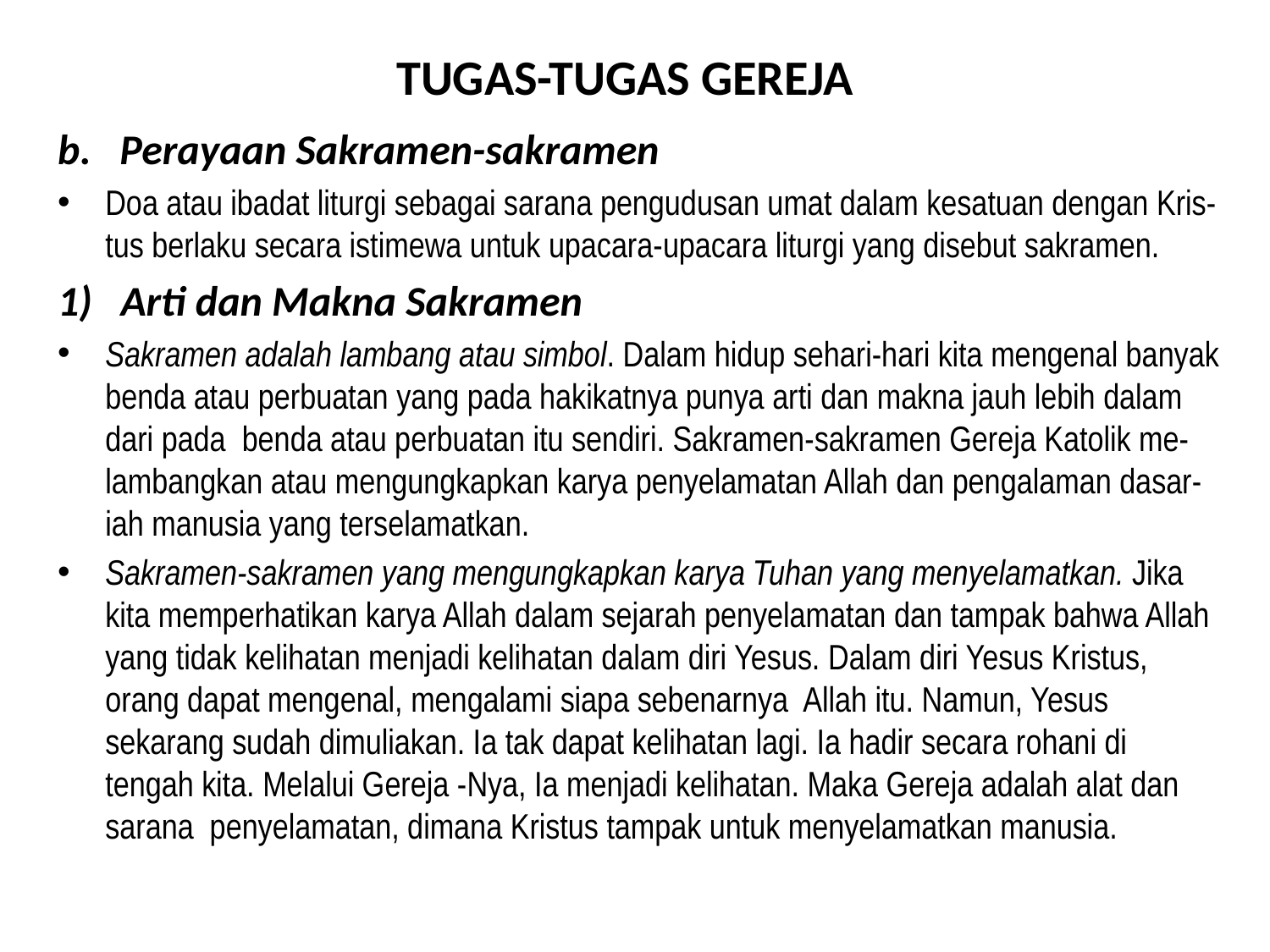

# TUGAS-TUGAS GEREJA
b.   Perayaan Sakramen-sakramen
Doa atau ibadat liturgi sebagai sarana pengudusan umat dalam kesatuan dengan Kris-tus berlaku secara istimewa untuk upacara-upacara liturgi yang disebut sakramen.
1)   Arti dan Makna Sakramen
Sakramen adalah lambang atau simbol. Dalam hidup sehari-hari kita mengenal banyak benda atau perbuatan yang pada hakikatnya punya arti dan makna jauh lebih dalam dari pada  benda atau perbuatan itu sendiri. Sakramen-sakramen Gereja Katolik me-lambangkan atau mengungkapkan karya penyelamatan Allah dan pengalaman dasar-iah manusia yang terselamatkan.
Sakramen-sakramen yang mengungkapkan karya Tuhan yang menyelamatkan. Jika kita memperhatikan karya Allah dalam sejarah penyelamatan dan tampak bahwa Allah yang tidak kelihatan menjadi kelihatan dalam diri Yesus. Dalam diri Yesus Kristus,   orang dapat mengenal, mengalami siapa sebenarnya  Allah itu. Namun, Yesus sekarang sudah dimuliakan. Ia tak dapat kelihatan lagi. Ia hadir secara rohani di  tengah kita. Melalui Gereja -Nya, Ia menjadi kelihatan. Maka Gereja adalah alat dan  sarana  penyelamatan, dimana Kristus tampak untuk menyelamatkan manusia.